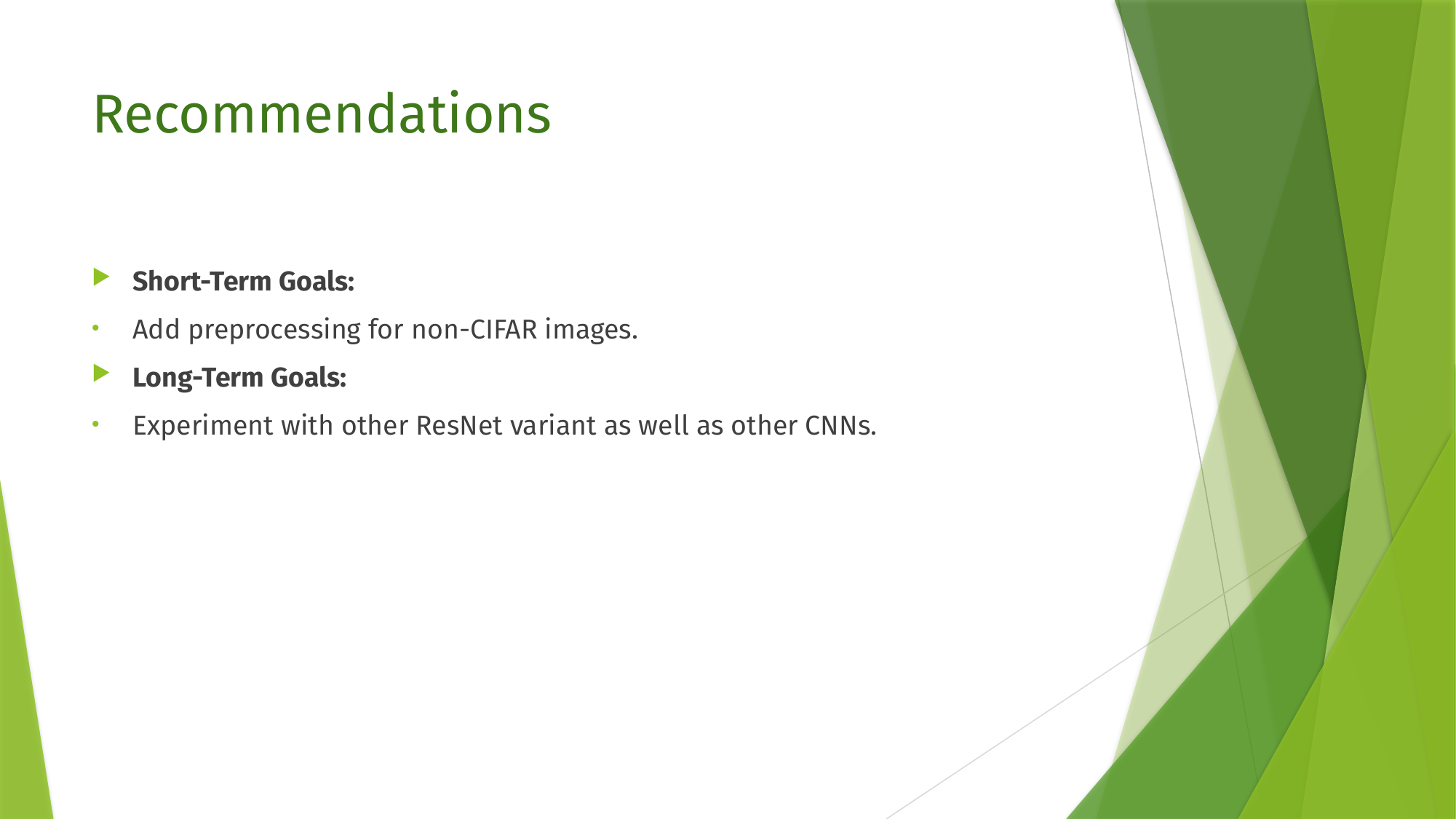

# Recommendations
Short-Term Goals:
Add preprocessing for non-CIFAR images.
Long-Term Goals:
Experiment with other ResNet variant as well as other CNNs.